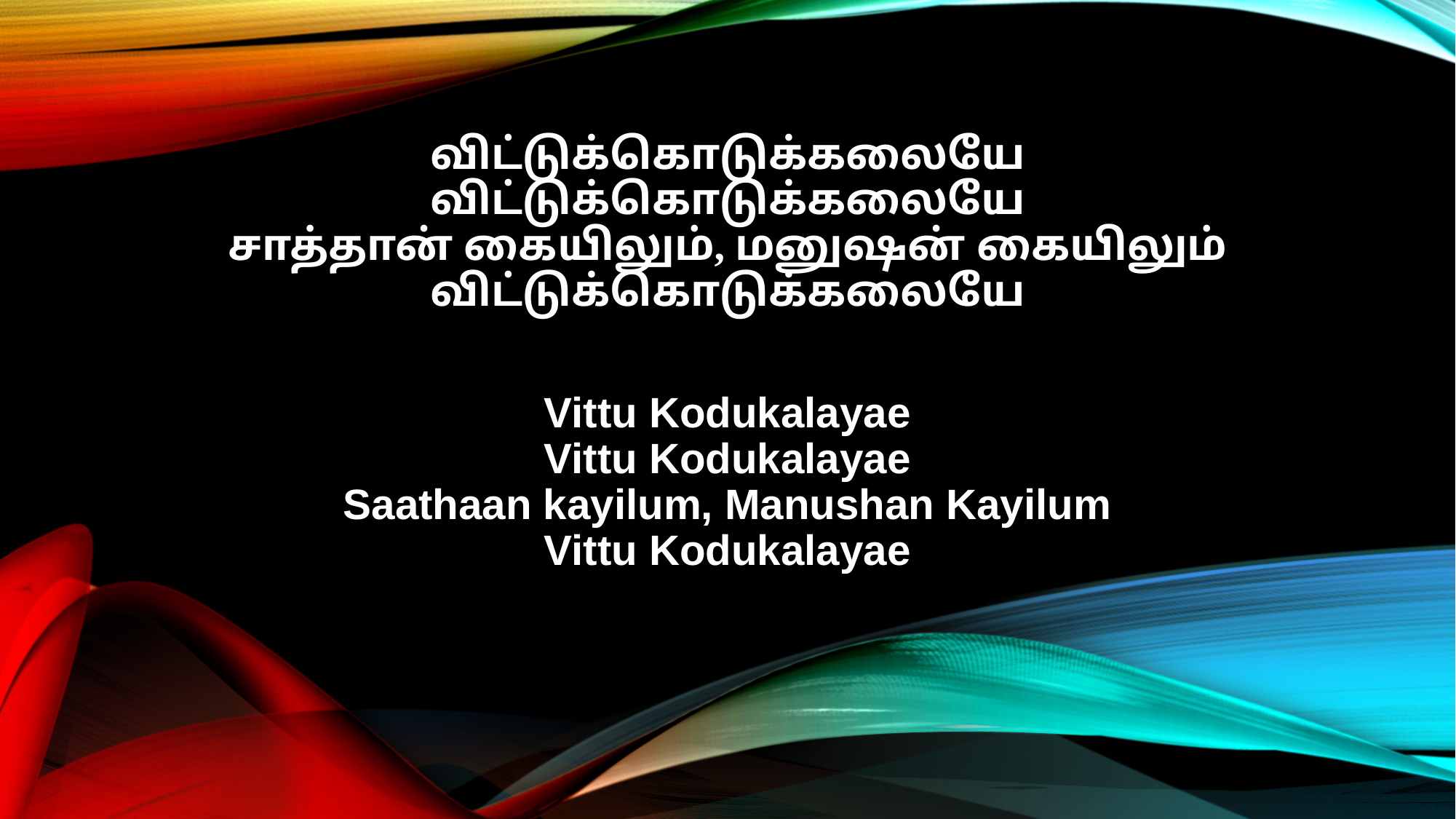

விட்டுக்கொடுக்கலையே
விட்டுக்கொடுக்கலையே
சாத்தான் கையிலும், மனுஷன் கையிலும்
விட்டுக்கொடுக்கலையே

Vittu Kodukalayae
Vittu Kodukalayae
Saathaan kayilum, Manushan Kayilum
Vittu Kodukalayae